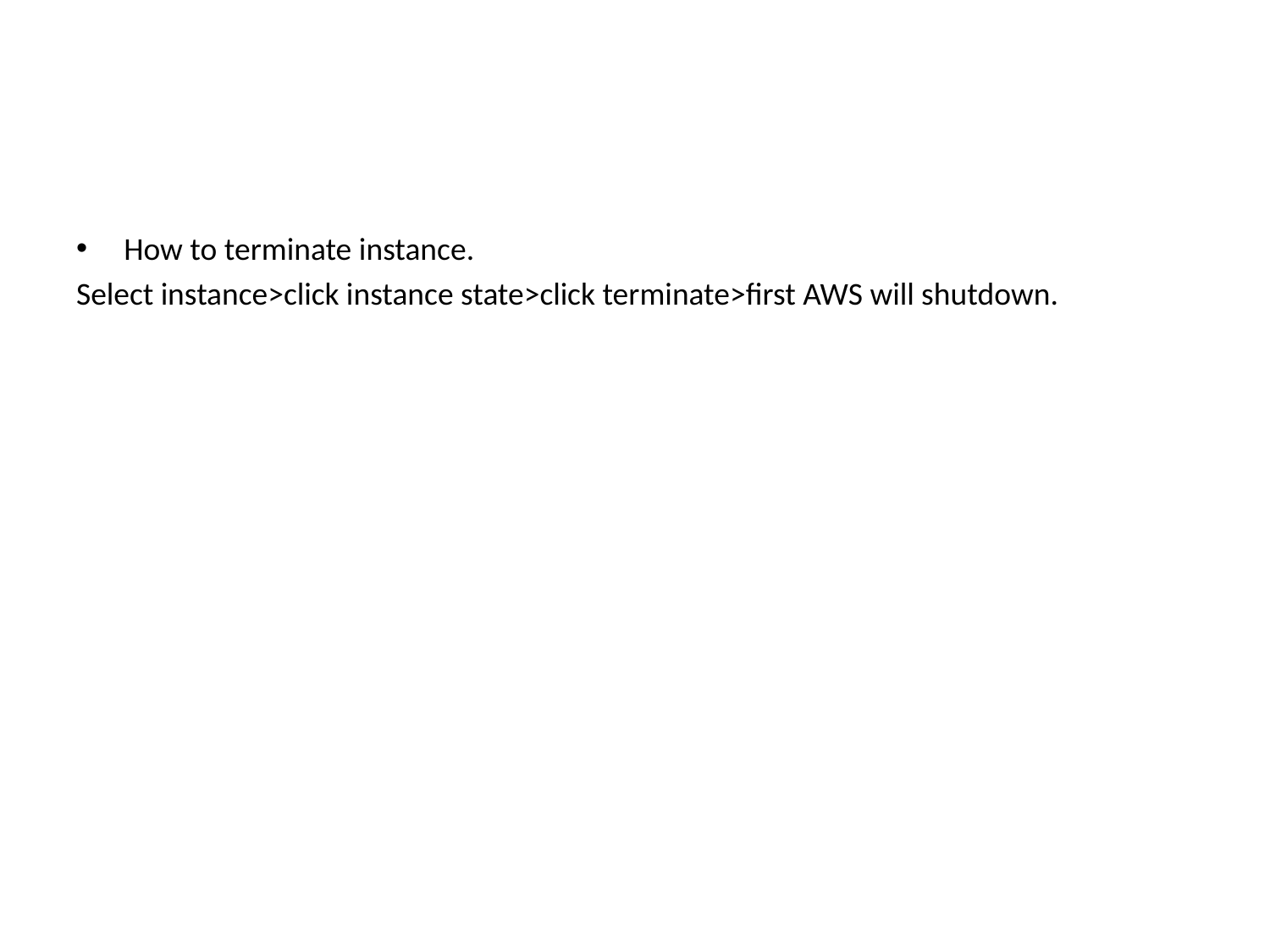

#
How to terminate instance.
Select instance>click instance state>click terminate>first AWS will shutdown.